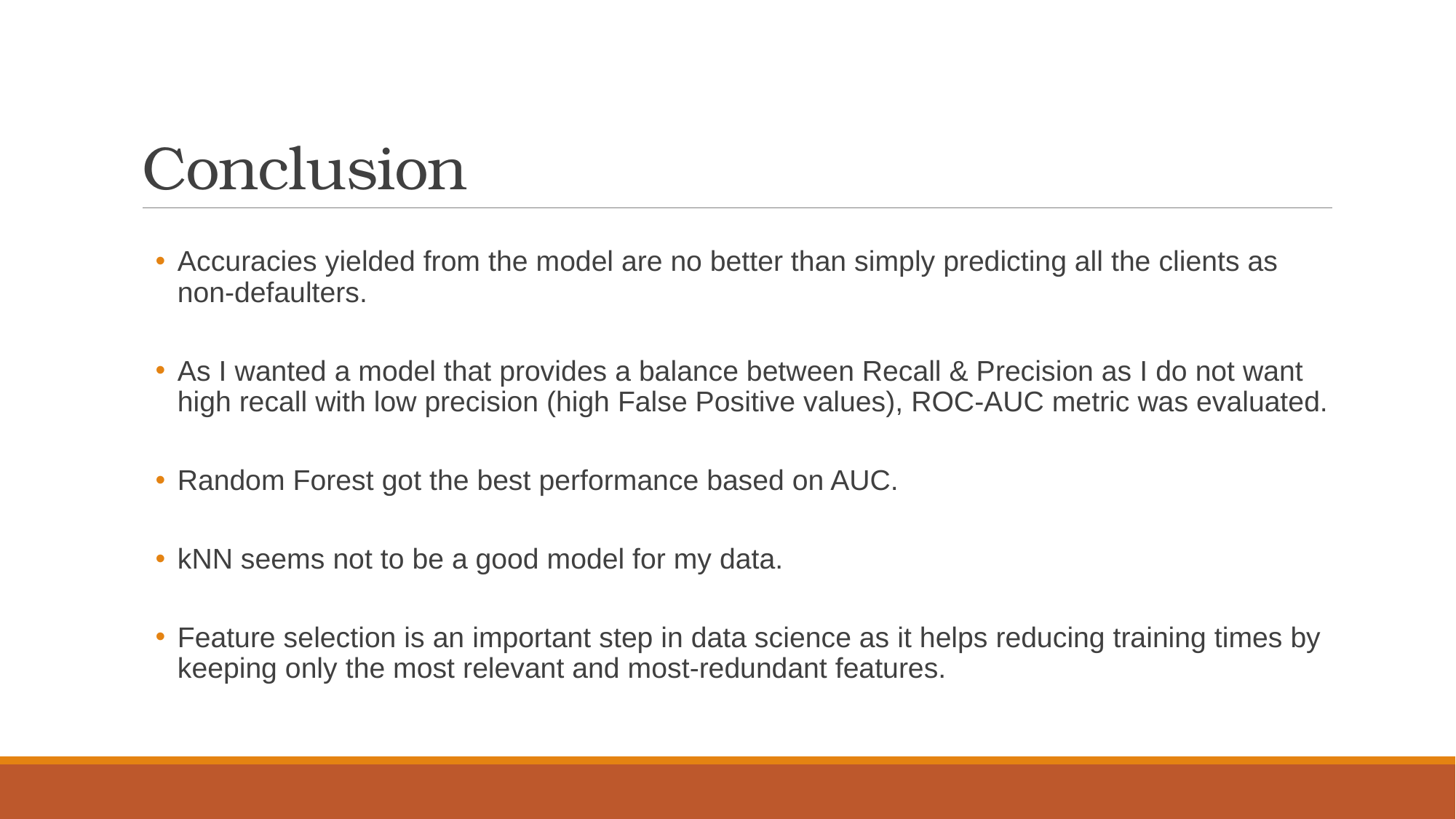

# Conclusion
Accuracies yielded from the model are no better than simply predicting all the clients as non-defaulters.

As I wanted a model that provides a balance between Recall & Precision as I do not want high recall with low precision (high False Positive values), ROC-AUC metric was evaluated.

Random Forest got the best performance based on AUC.

kNN seems not to be a good model for my data.

Feature selection is an important step in data science as it helps reducing training times by keeping only the most relevant and most-redundant features.